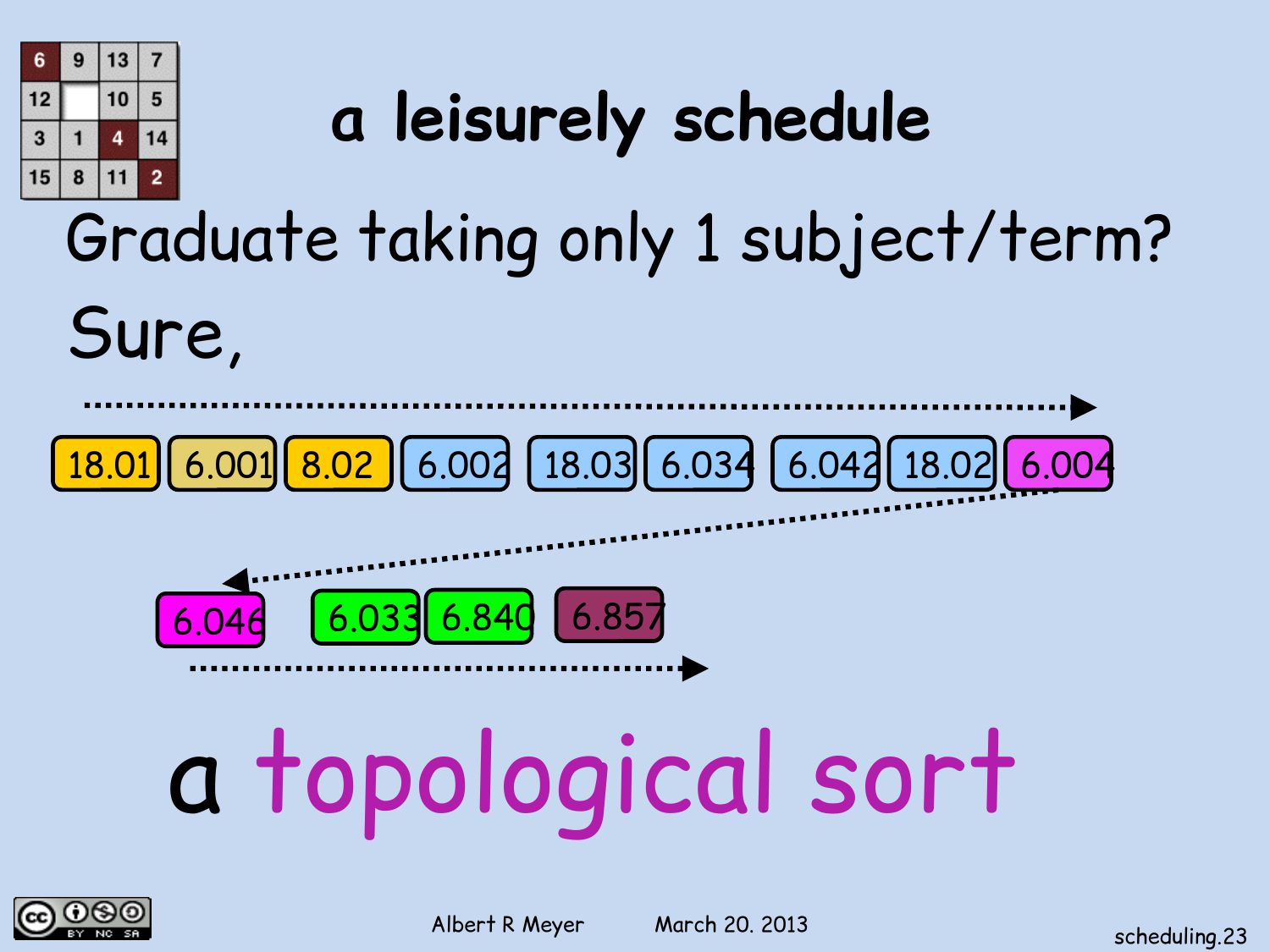

# a leisurely schedule
Graduate taking only 1 subject/term?
Sure,

18.01
6.001
8.02
6.002
18.03
6.034
6.042
18.02
6.004
6.857
6.840
6.033
6.046

a topological sort
scheduling.23